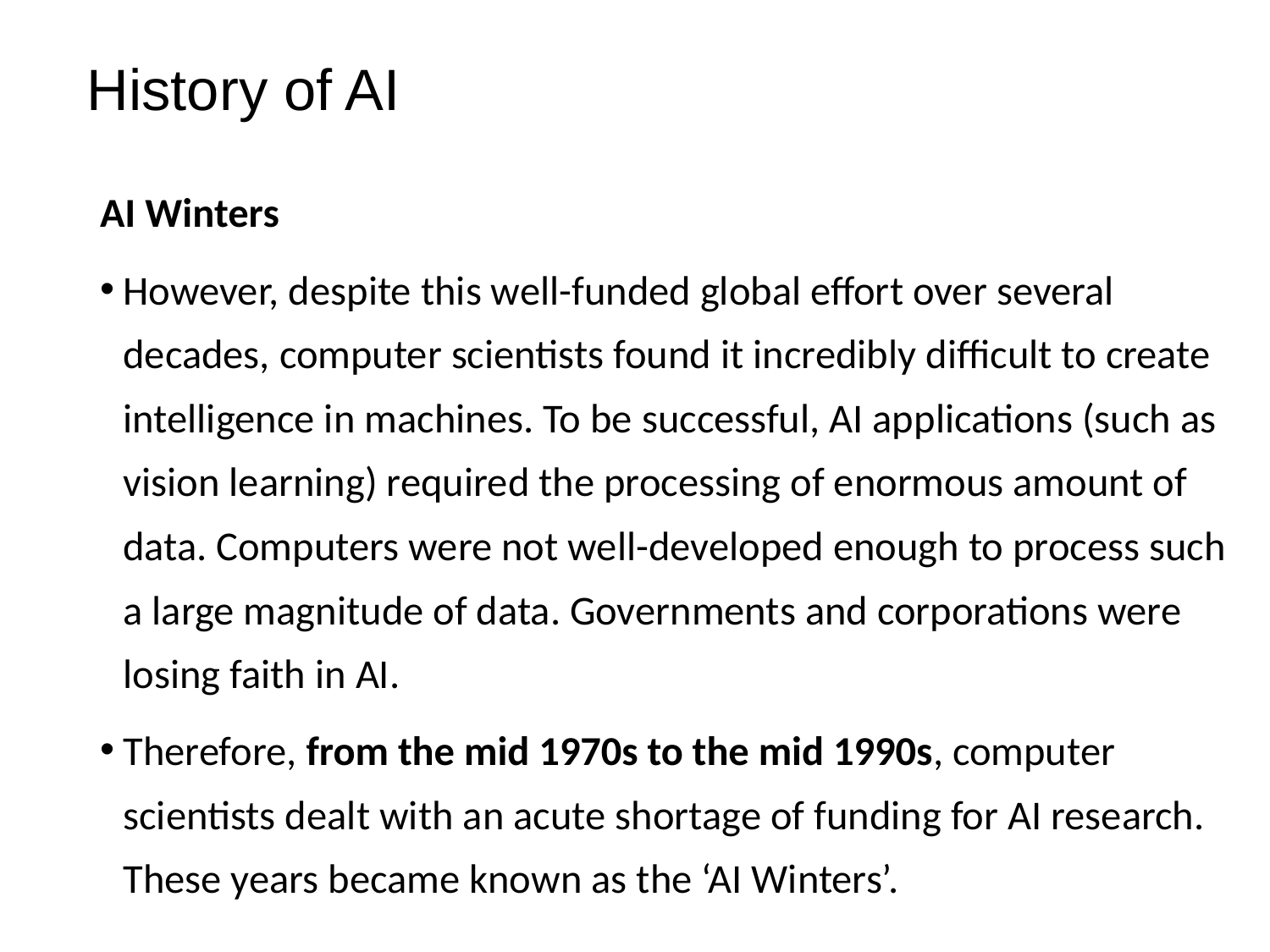

# History of AI
AI Winters
However, despite this well-funded global effort over several decades, computer scientists found it incredibly difficult to create intelligence in machines. To be successful, AI applications (such as vision learning) required the processing of enormous amount of data. Computers were not well-developed enough to process such a large magnitude of data. Governments and corporations were losing faith in AI.
Therefore, from the mid 1970s to the mid 1990s, computer scientists dealt with an acute shortage of funding for AI research. These years became known as the ‘AI Winters’.
15